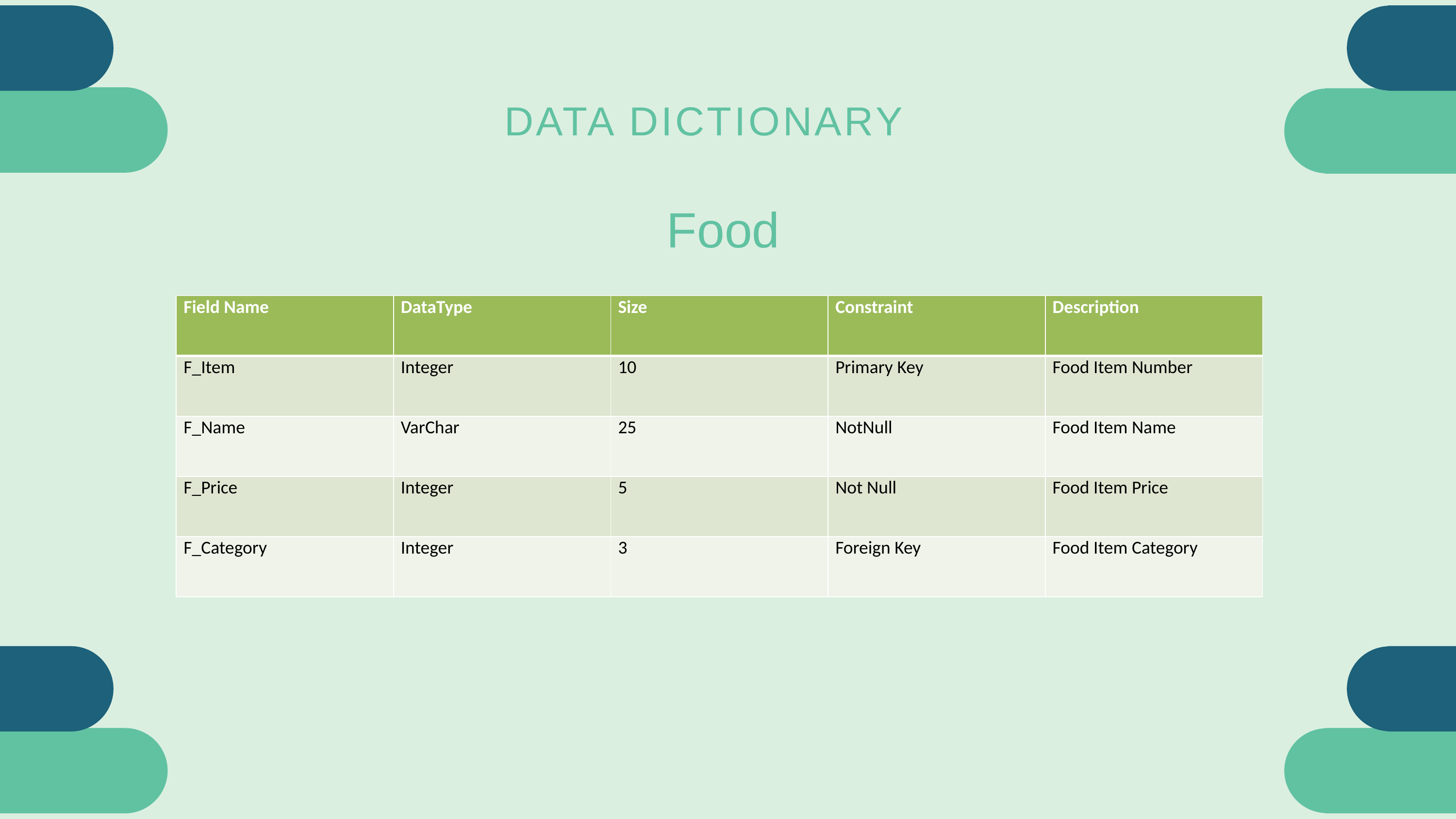

DATA DICTIONARY
Food
| Field Name | DataType | Size | Constraint | Description |
| --- | --- | --- | --- | --- |
| F\_Item | Integer | 10 | Primary Key | Food Item Number |
| F\_Name | VarChar | 25 | NotNull | Food Item Name |
| F\_Price | Integer | 5 | Not Null | Food Item Price |
| F\_Category | Integer | 3 | Foreign Key | Food Item Category |